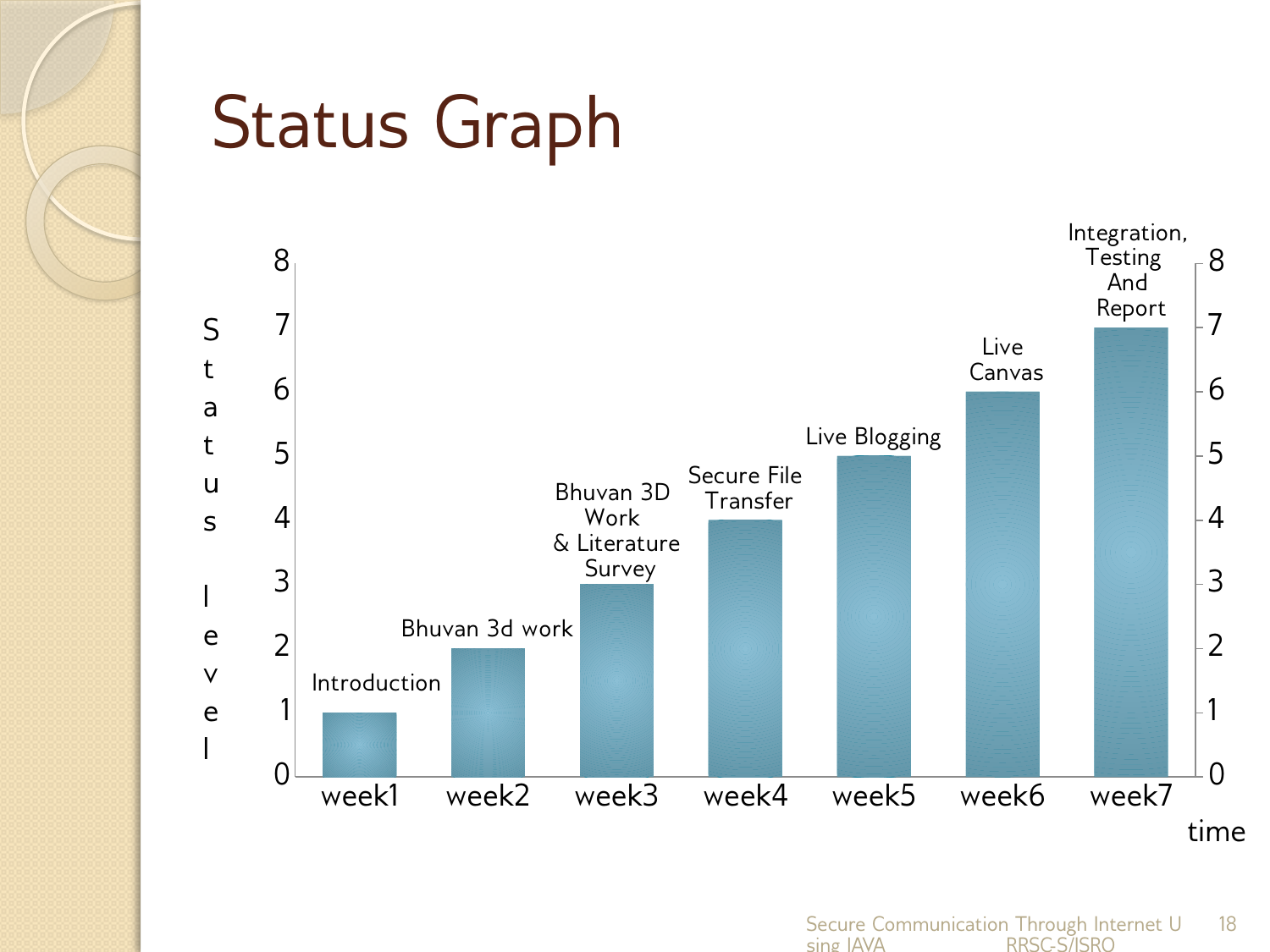

# Status Graph

### Chart

| Category | Series 1 | Series 2 |
|---|---|---|
| week1 | 1.0 | 1.0 |
| week2 | 2.0 | 2.0 |
| week3 | 3.0 | 3.0 |
| week4 | 4.0 | 4.0 |
| week5 | 5.0 | 5.0 |
| week6 | 6.0 | 6.0 |
| week7 | 7.0 | 7.0 |
Status level
time
Secure Communication Through Internet Using JAVA                   RRSC-S/ISRO
18